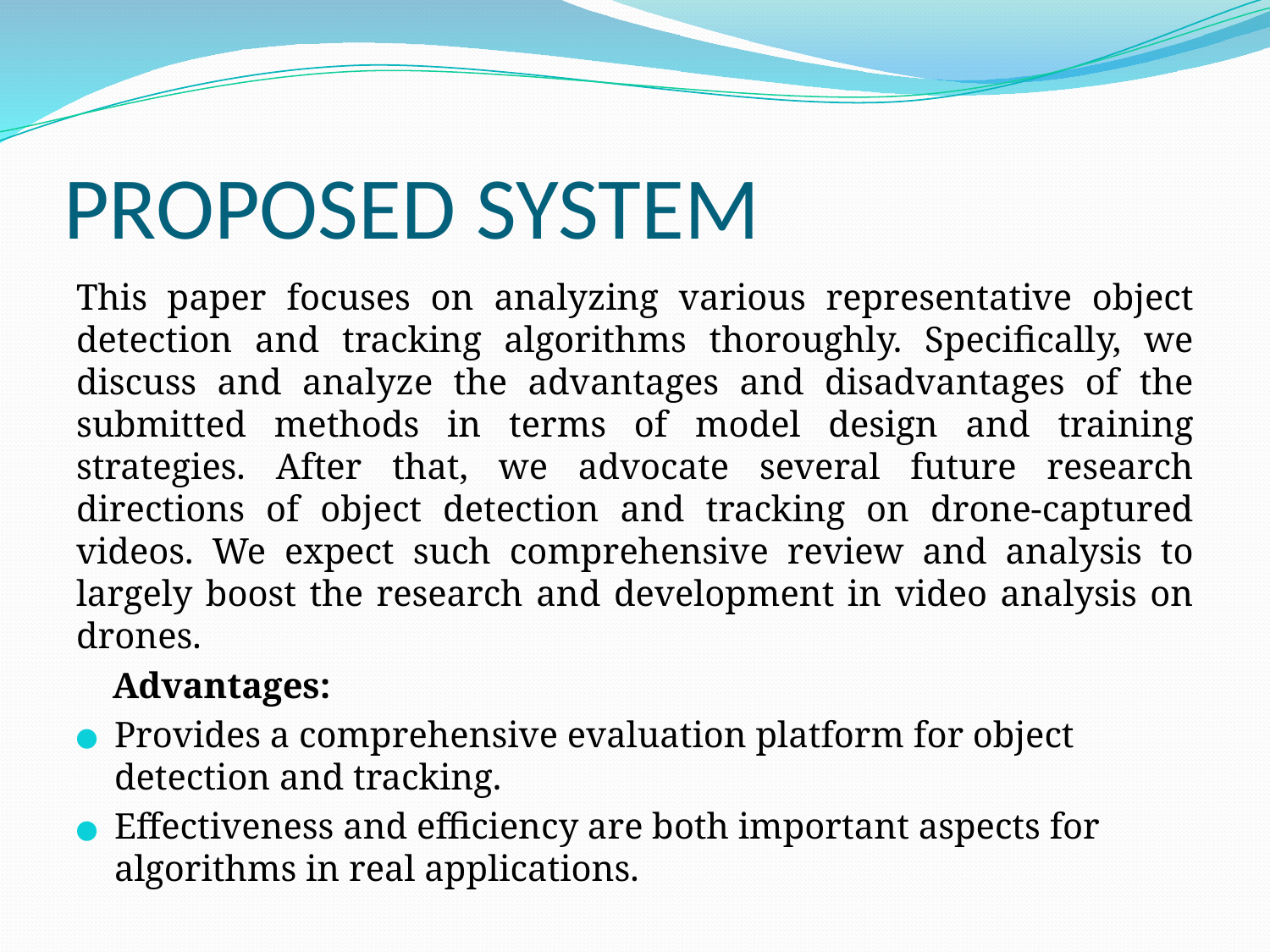

# PROPOSED SYSTEM
This paper focuses on analyzing various representative object detection and tracking algorithms thoroughly. Specifically, we discuss and analyze the advantages and disadvantages of the submitted methods in terms of model design and training strategies. After that, we advocate several future research directions of object detection and tracking on drone-captured videos. We expect such comprehensive review and analysis to largely boost the research and development in video analysis on drones.
    Advantages:
Provides a comprehensive evaluation platform for object detection and tracking.
Effectiveness and efficiency are both important aspects for algorithms in real applications.